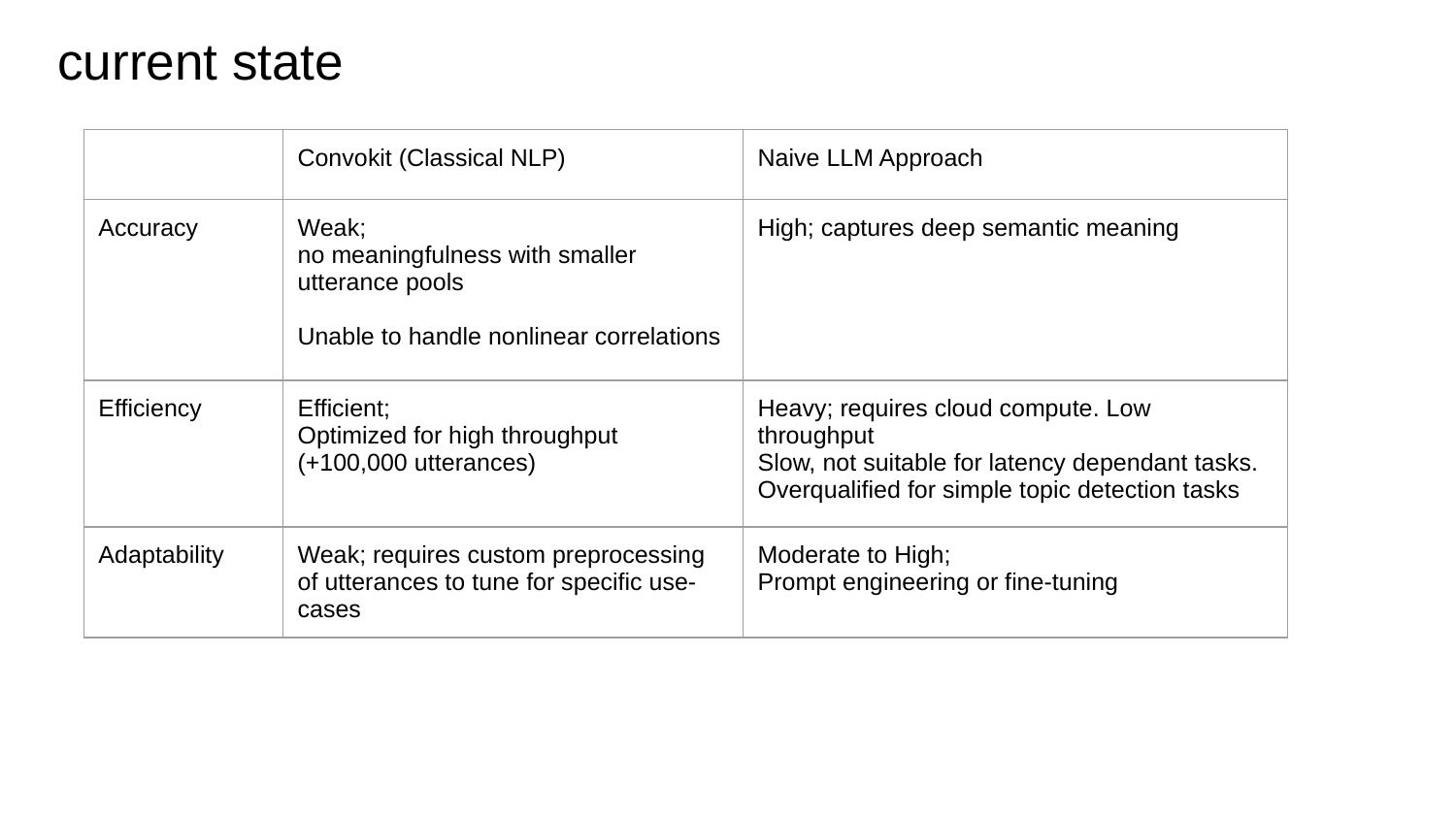

# current state
|  | Convokit (Classical NLP) | Naive LLM Approach |
| --- | --- | --- |
| Accuracy | Weak; no meaningfulness with smaller utterance pools Unable to handle nonlinear correlations | High; captures deep semantic meaning |
| Efficiency | Efficient; Optimized for high throughput (+100,000 utterances) | Heavy; requires cloud compute. Low throughput Slow, not suitable for latency dependant tasks. Overqualified for simple topic detection tasks |
| Adaptability | Weak; requires custom preprocessing of utterances to tune for specific use-cases | Moderate to High; Prompt engineering or fine-tuning |